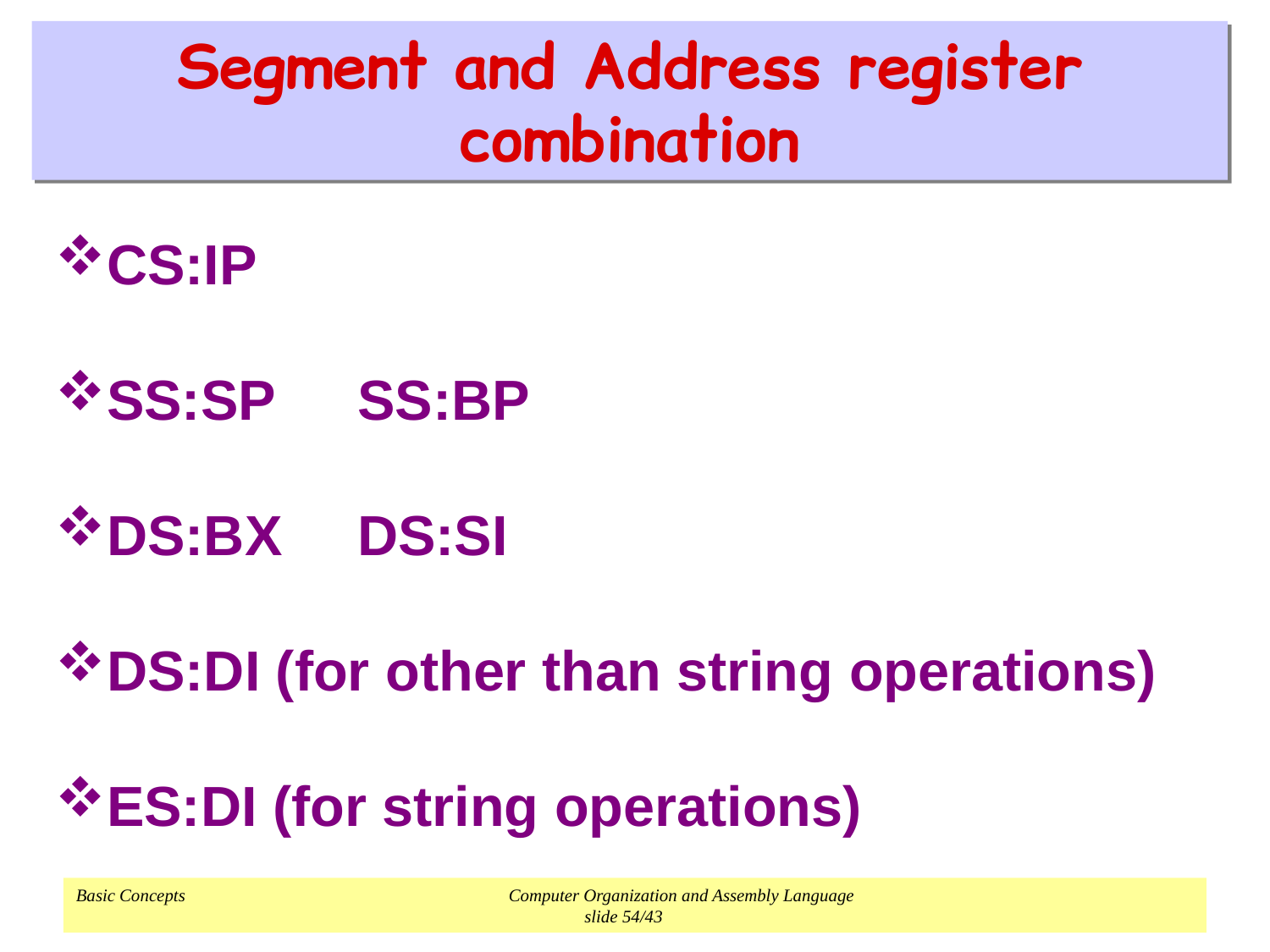

# Segment and Address register combination
CS:IP

SS:SP	SS:BP

DS:BX	DS:SI

DS:DI (for other than string operations)

ES:DI (for string operations)